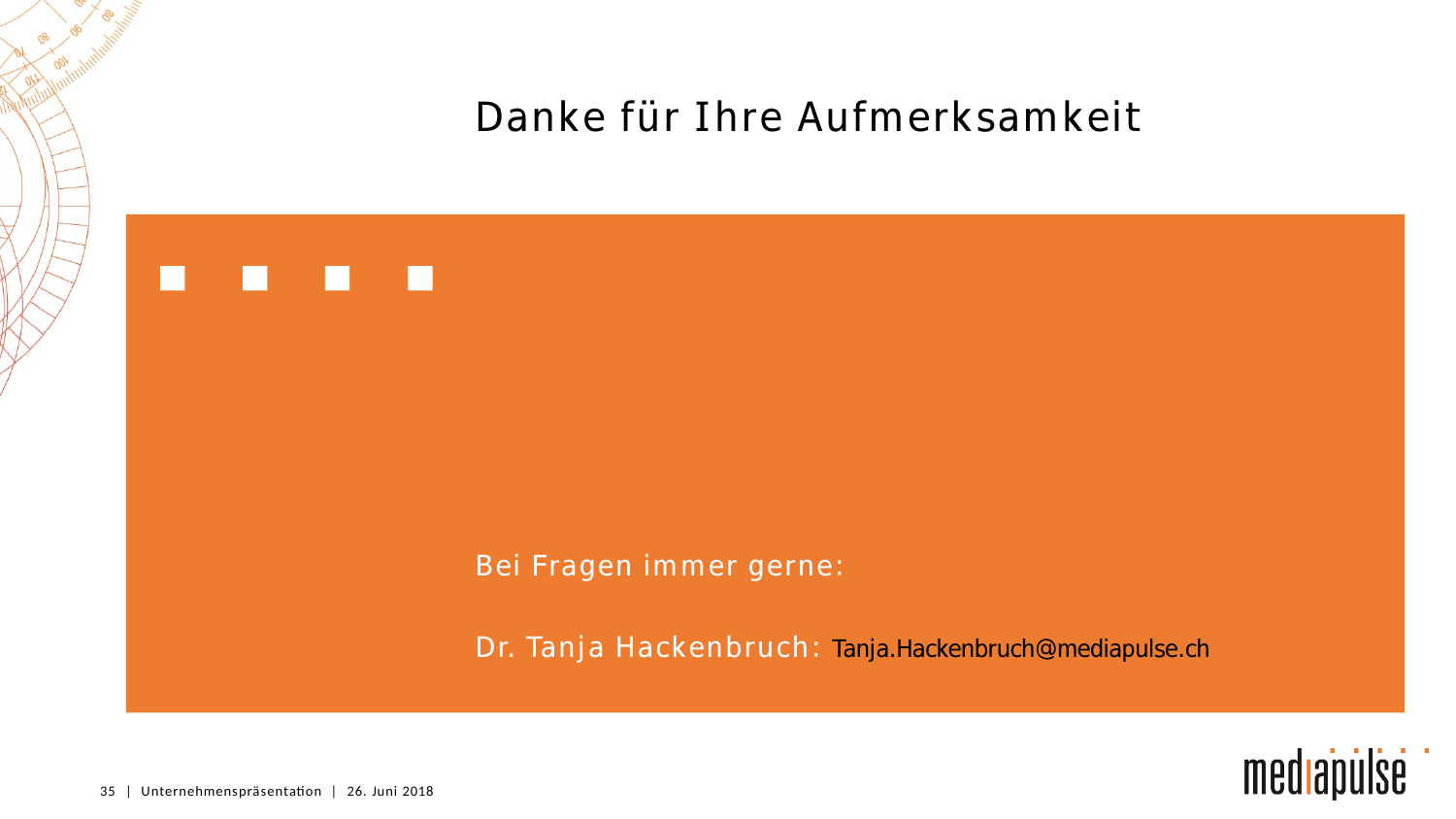

Danke für Ihre Aufmerksamkeit

Bei Fragen immer gerne:

Dr. Tanja Hackenbruch: Tanja.Hackenbruch@mediapulse.ch